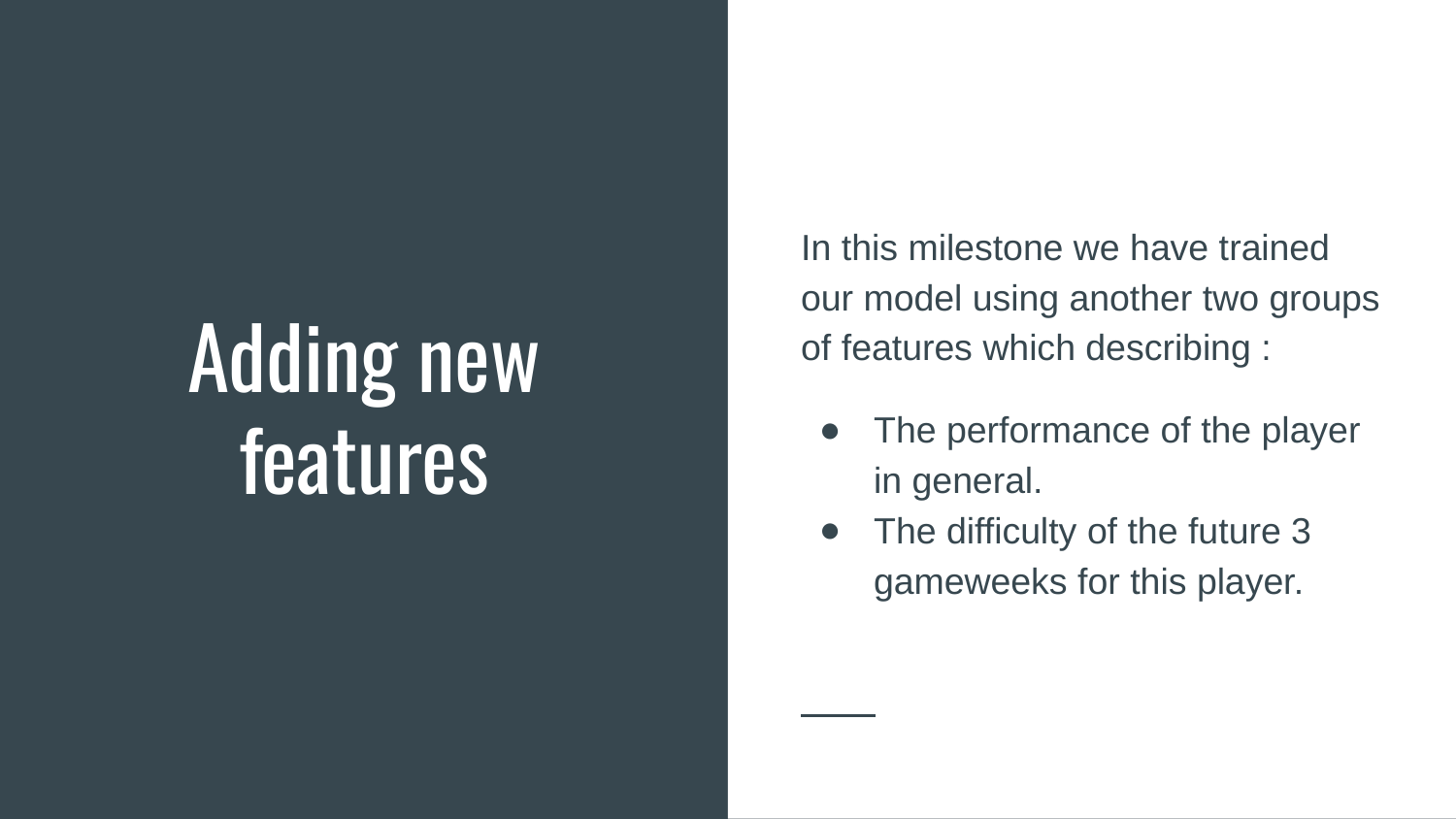

In this milestone we have trained our model using another two groups of features which describing :
The performance of the player in general.
The difficulty of the future 3 gameweeks for this player.
# Adding new features